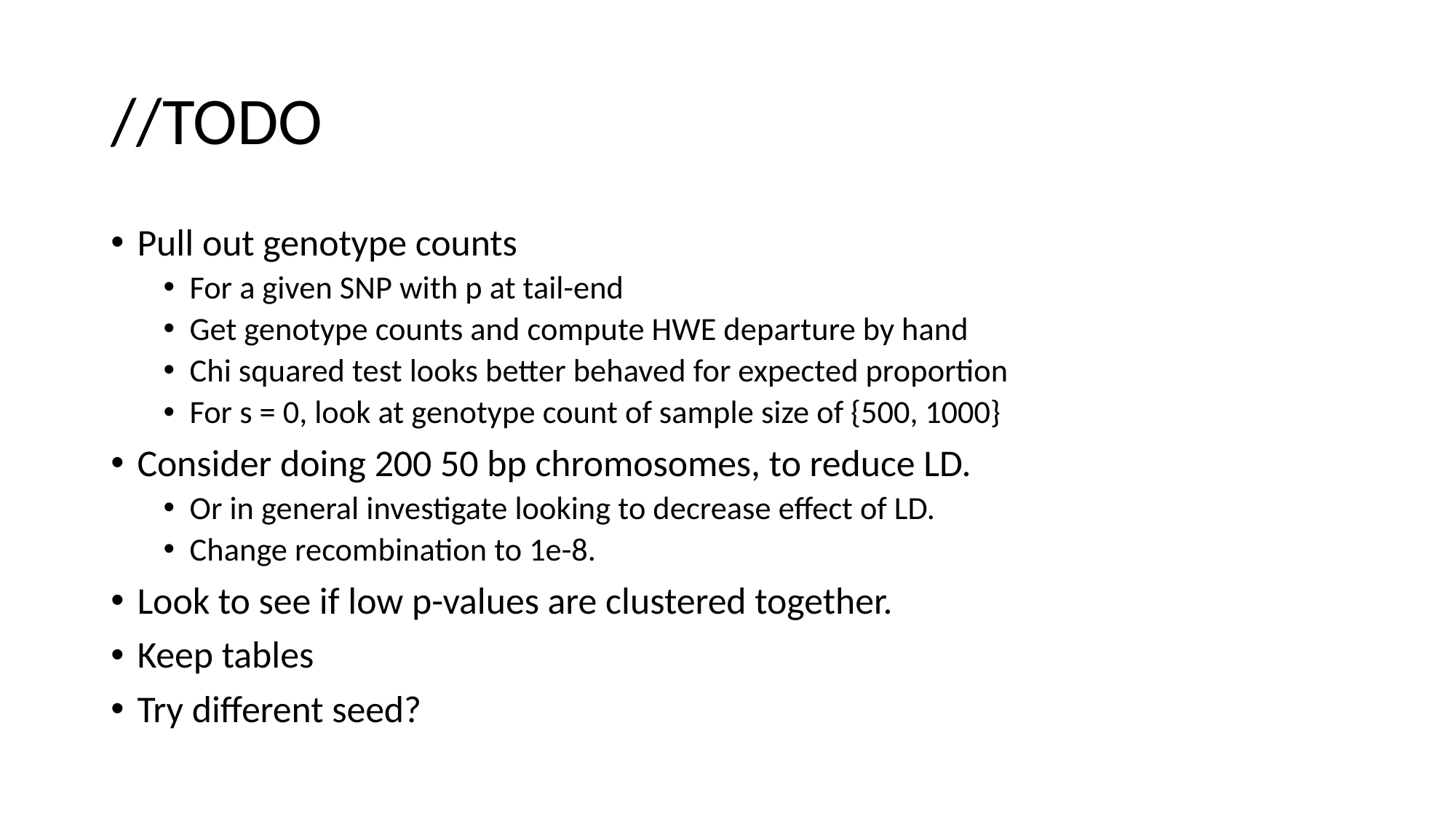

# //TODO
Pull out genotype counts
For a given SNP with p at tail-end
Get genotype counts and compute HWE departure by hand
Chi squared test looks better behaved for expected proportion
For s = 0, look at genotype count of sample size of {500, 1000}
Consider doing 200 50 bp chromosomes, to reduce LD.
Or in general investigate looking to decrease effect of LD.
Change recombination to 1e-8.
Look to see if low p-values are clustered together.
Keep tables
Try different seed?